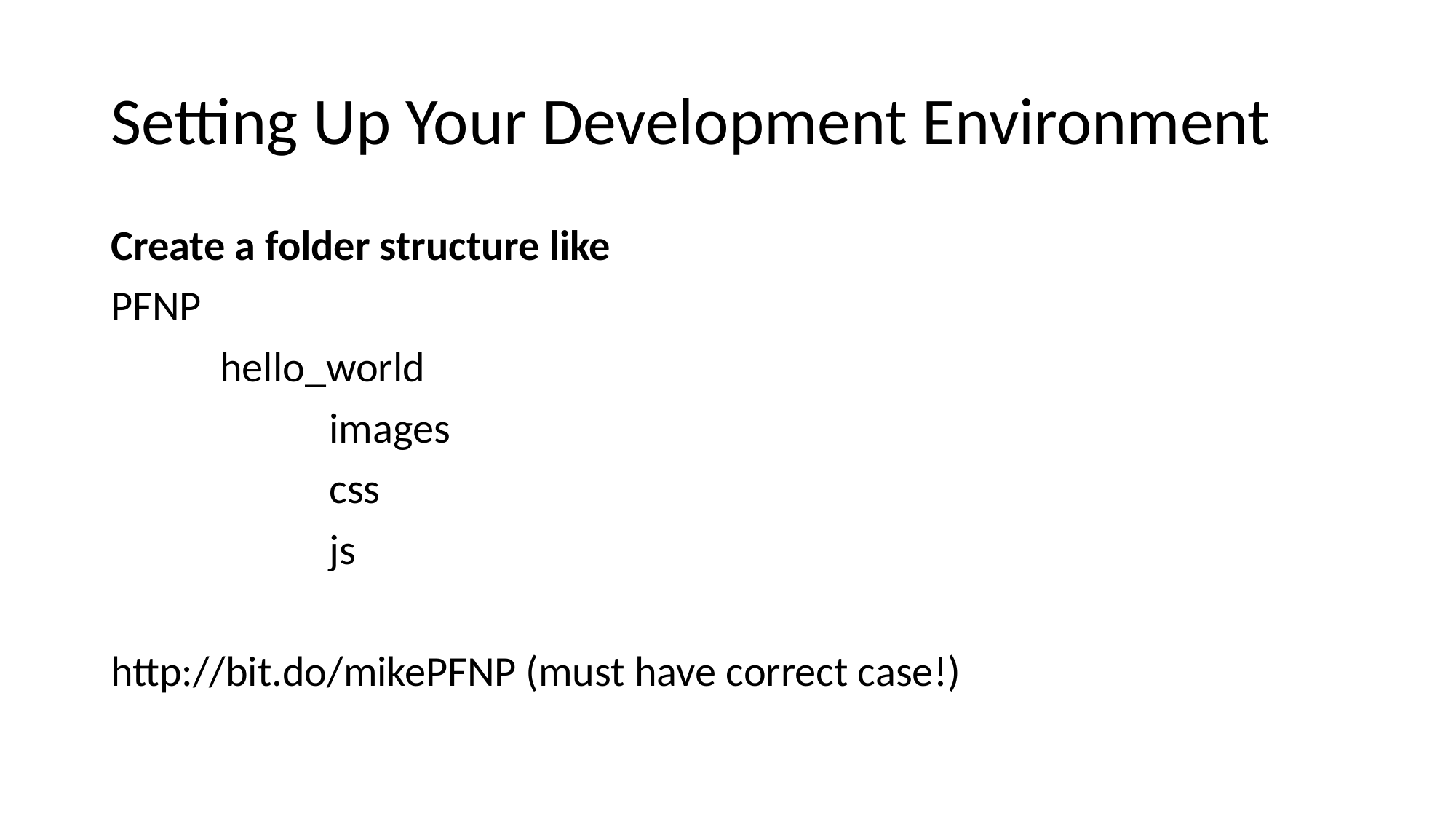

# Setting Up Your Development Environment
Create a folder structure like
PFNP
	hello_world
		images
		css
		js

http://bit.do/mikePFNP (must have correct case!)